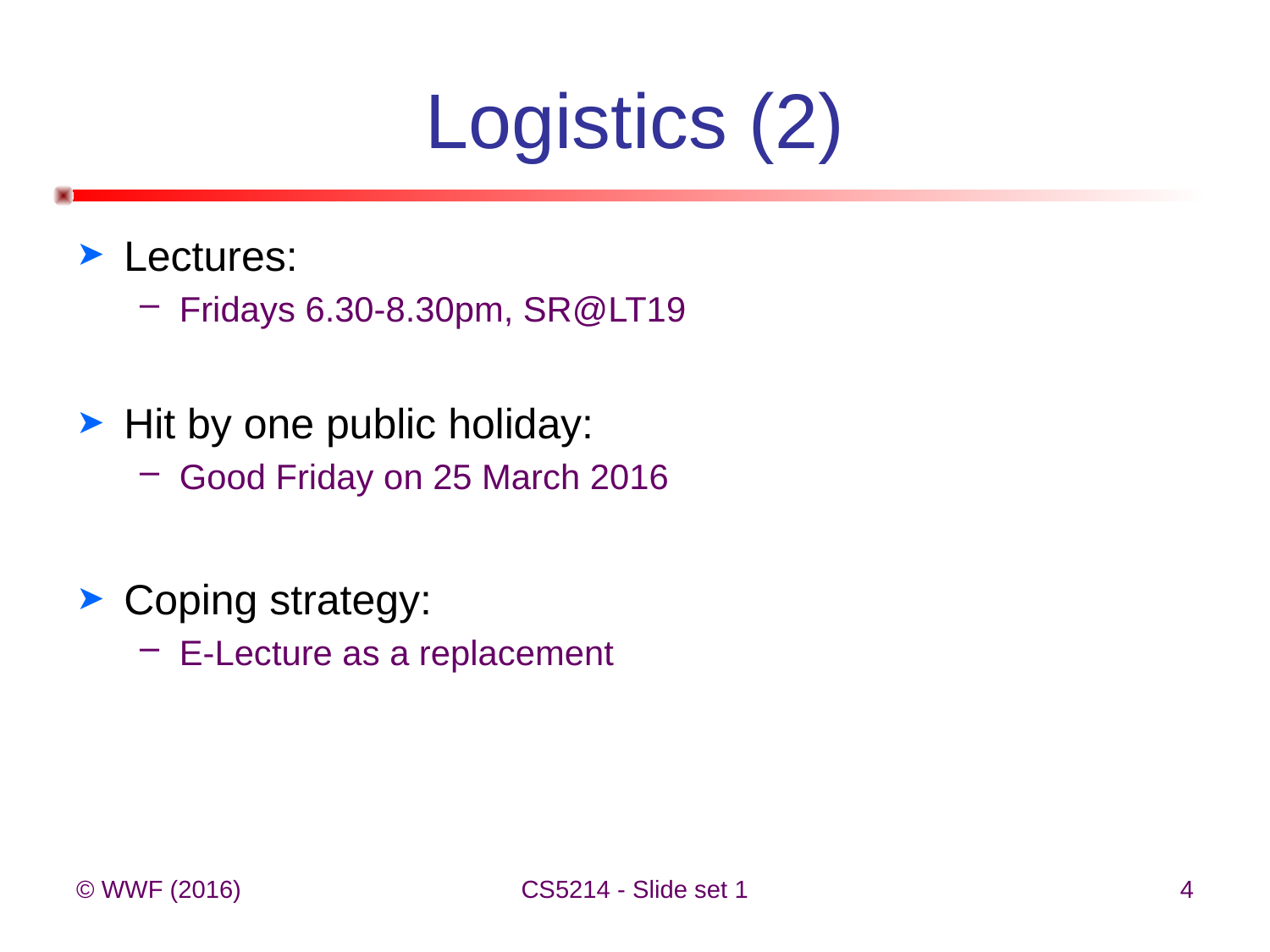

# Logistics (2)
Lectures:
Fridays 6.30-8.30pm, SR@LT19

Hit by one public holiday:
Good Friday on 25 March 2016

Coping strategy:
E-Lecture as a replacement

© WWF (2016)
CS5214 - Slide set 1
4